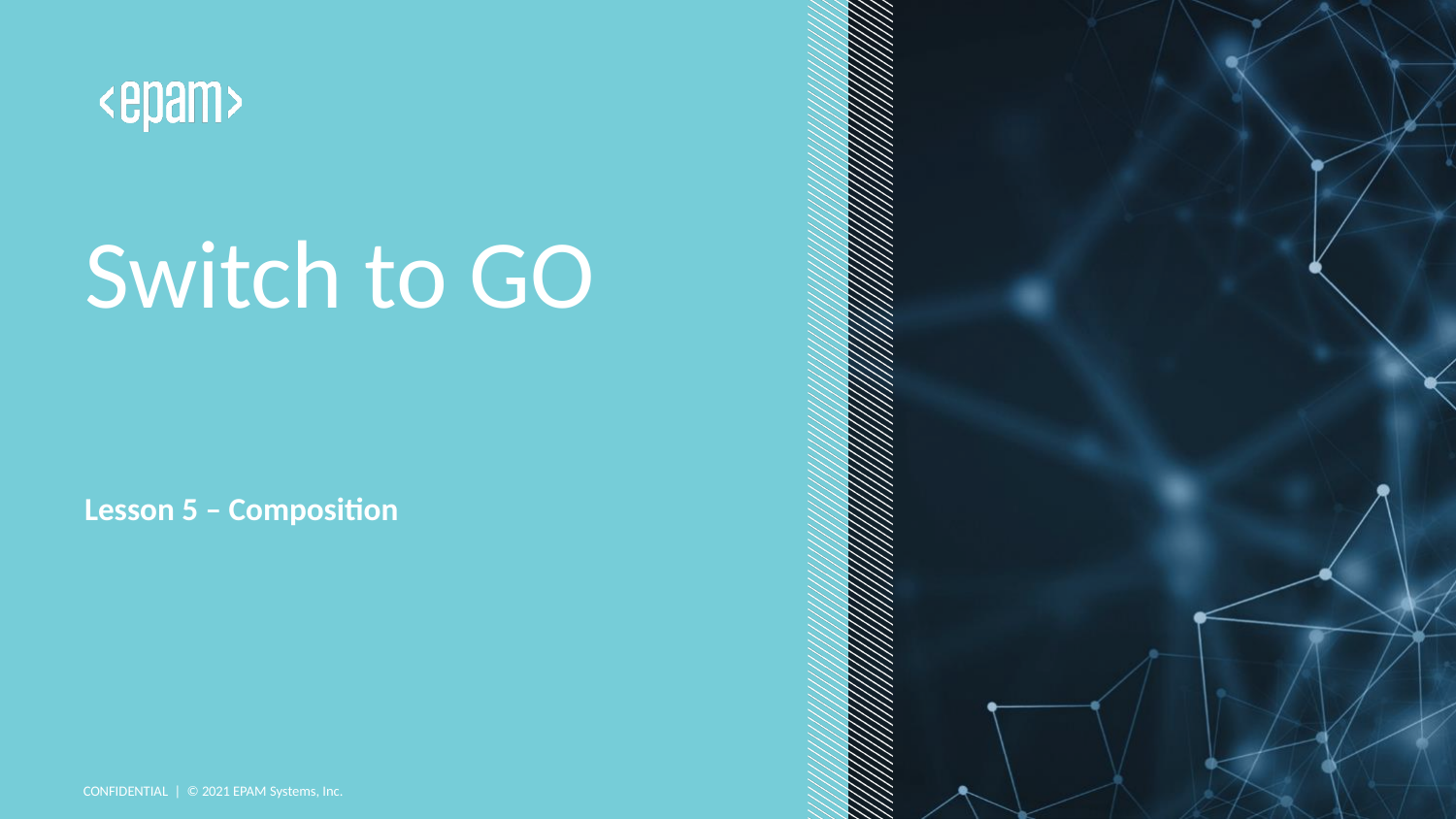

# Switch to GO
Lesson 5 – Composition
CONFIDENTIAL  |  © 2021 EPAM Systems, Inc.